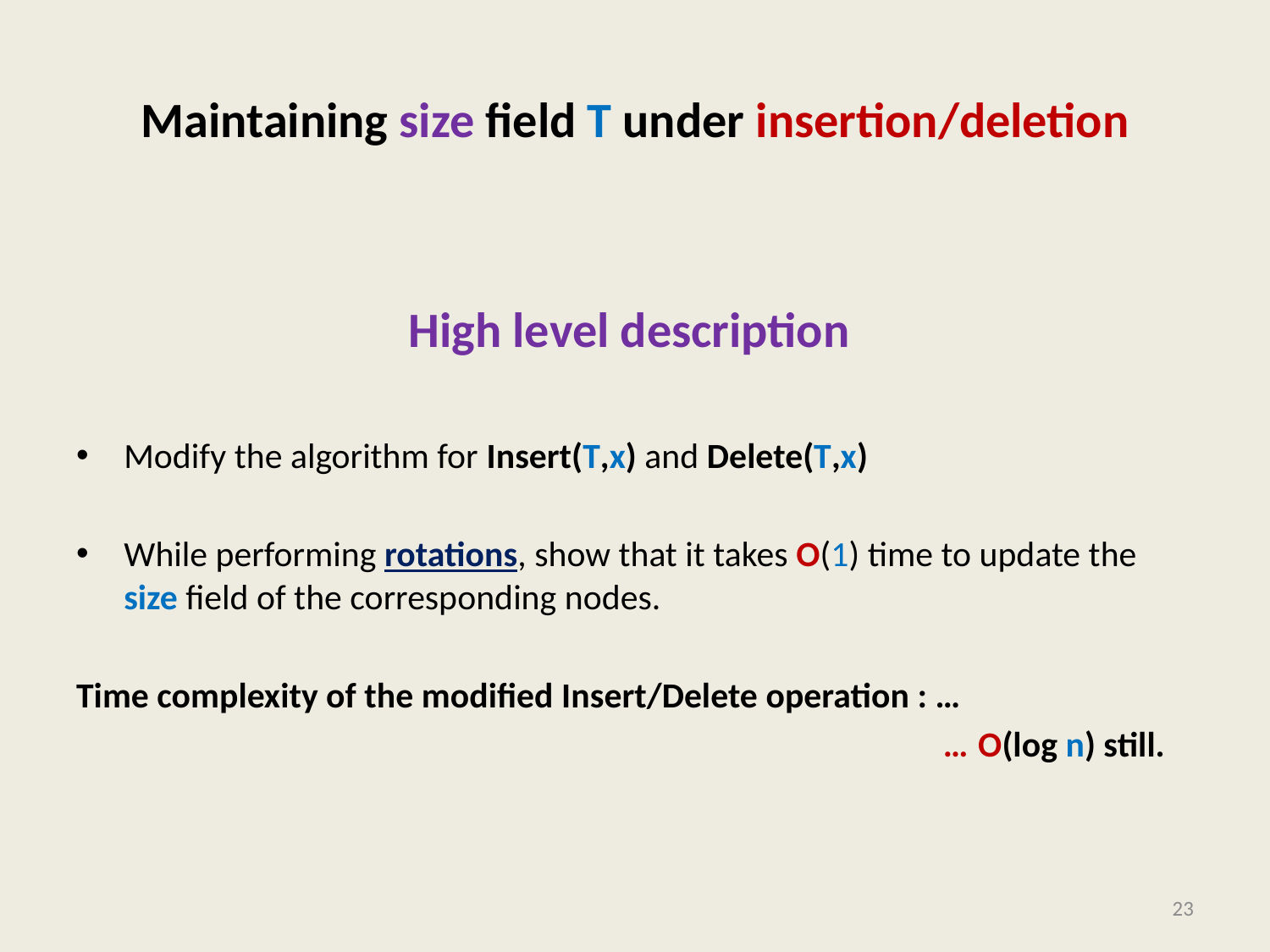

# Maintaining size field T under insertion/deletion

High level description

Modify the algorithm for Insert(T,x) and Delete(T,x)

While performing rotations, show that it takes O(1) time to update the size field of the corresponding nodes.

Time complexity of the modified Insert/Delete operation : …
                                                                                                            … O(log n) still.

23